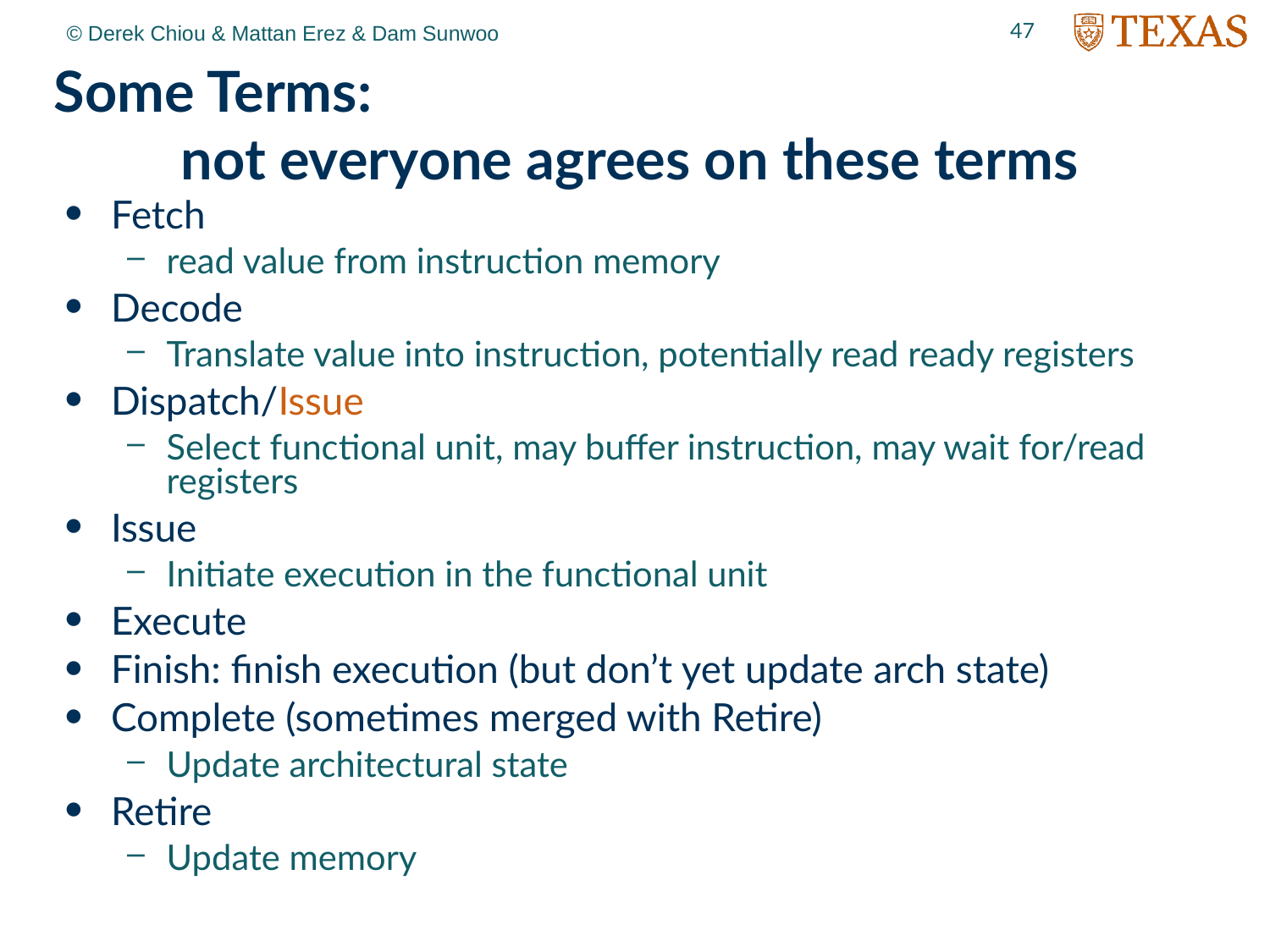

47
© Derek Chiou & Mattan Erez & Dam Sunwoo
# Some Terms: not everyone agrees on these terms
Fetch
read value from instruction memory
Decode
Translate value into instruction, potentially read ready registers
Dispatch/Issue
Select functional unit, may buffer instruction, may wait for/read registers
Issue
Initiate execution in the functional unit
Execute
Finish: finish execution (but don’t yet update arch state)
Complete (sometimes merged with Retire)
Update architectural state
Retire
Update memory